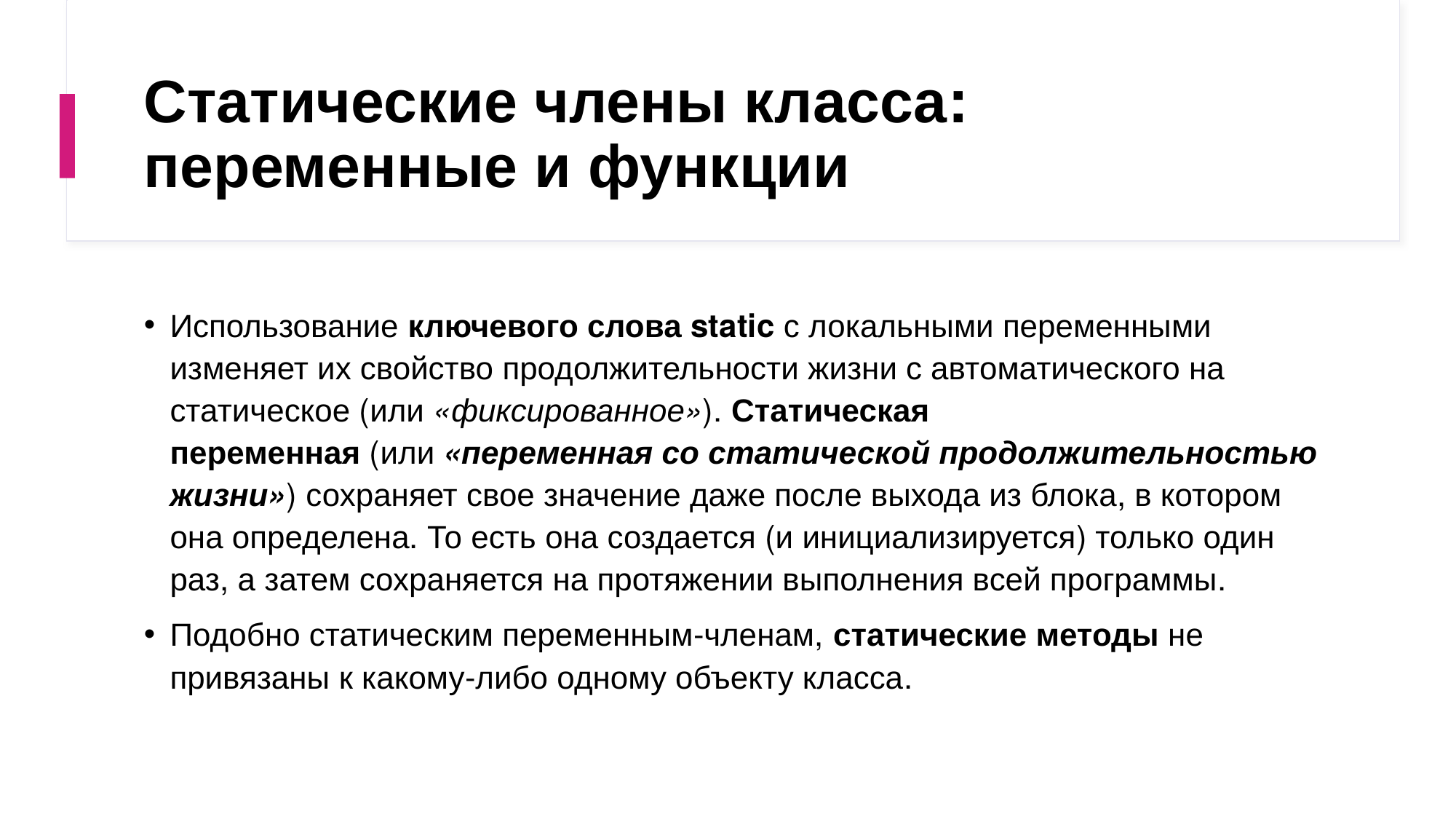

# Статические члены класса: переменные и функции
Использование ключевого слова static с локальными переменными изменяет их свойство продолжительности жизни с автоматического на статическое (или «фиксированное»). Статическая переменная (или «переменная со статической продолжительностью жизни») сохраняет свое значение даже после выхода из блока, в котором она определена. То есть она создается (и инициализируется) только один раз, а затем сохраняется на протяжении выполнения всей программы.
Подобно статическим переменным-членам, статические методы не привязаны к какому-либо одному объекту класса.